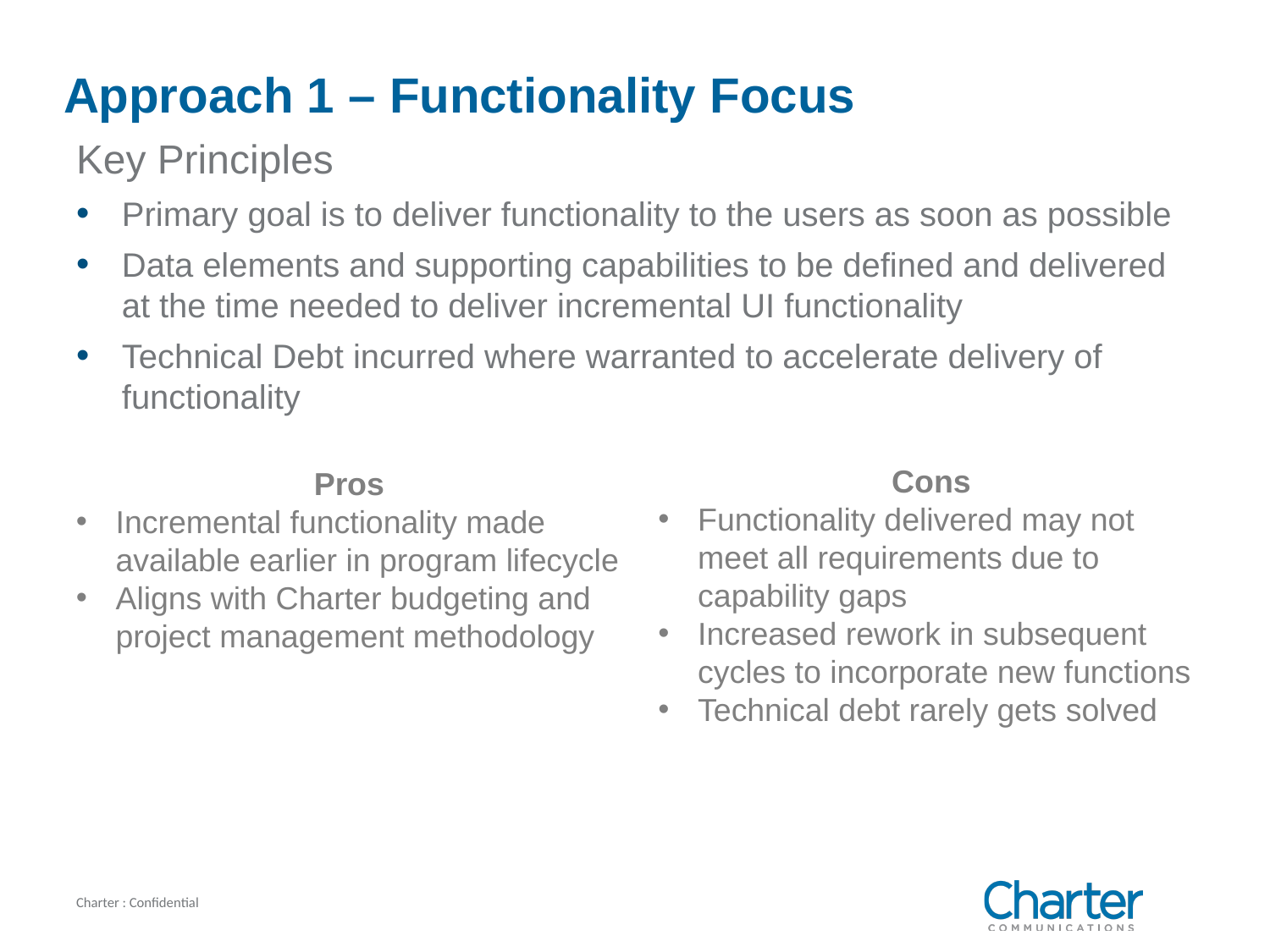

# Approach 1 – Functionality Focus
Key Principles
Primary goal is to deliver functionality to the users as soon as possible
Data elements and supporting capabilities to be defined and delivered at the time needed to deliver incremental UI functionality
Technical Debt incurred where warranted to accelerate delivery of functionality
Cons
Functionality delivered may not meet all requirements due to capability gaps
Increased rework in subsequent cycles to incorporate new functions
Technical debt rarely gets solved
Pros
Incremental functionality made available earlier in program lifecycle
Aligns with Charter budgeting and project management methodology
Charter : Confidential